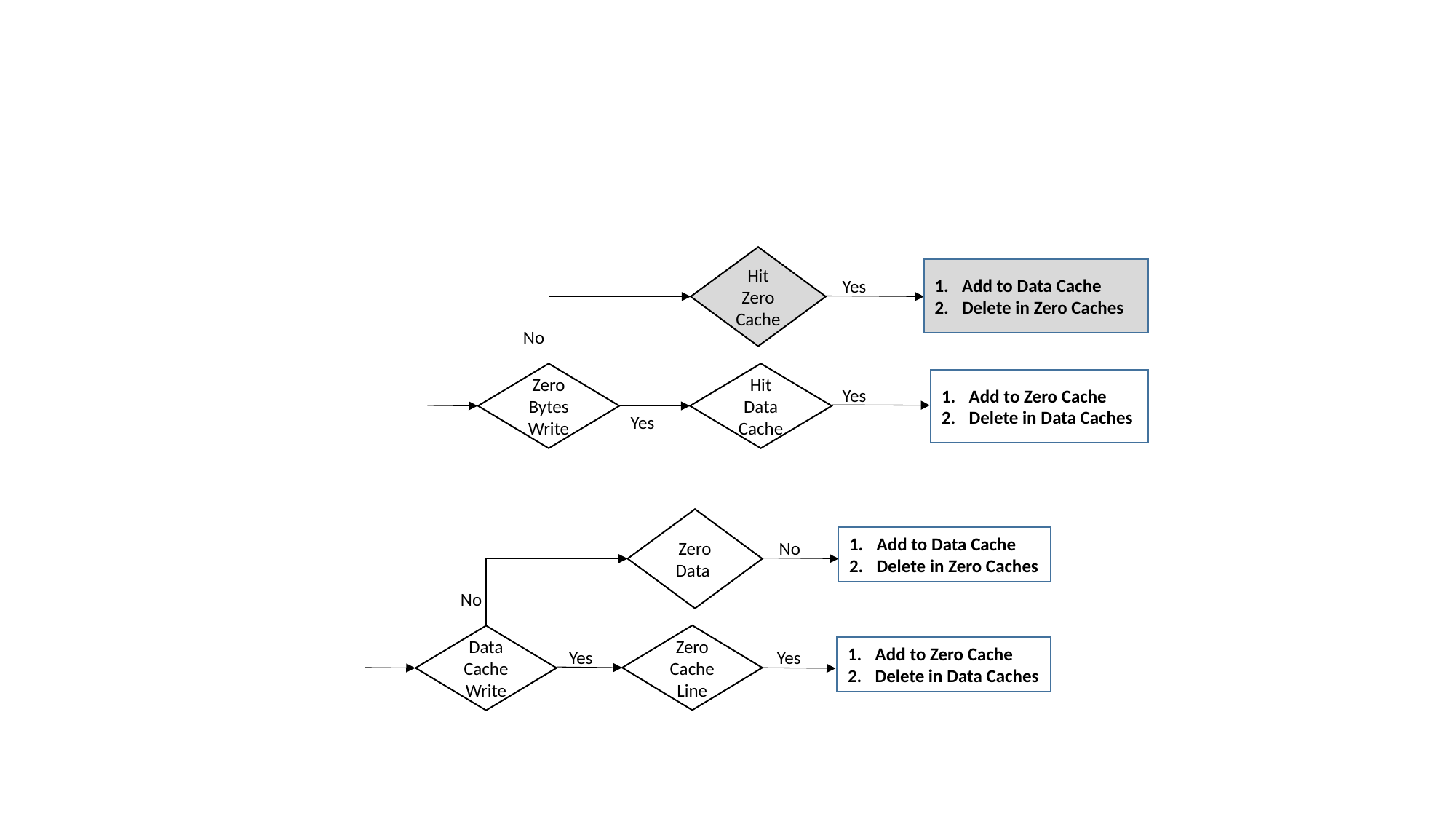

Hit Zero Cache
Add to Data Cache
Delete in Zero Caches
Yes
No
Zero Bytes
Write
Hit Data Cache
Add to Zero Cache
Delete in Data Caches
Yes
Yes
Zero Data
Add to Data Cache
Delete in Zero Caches
No
No
Zero Cache
Line
Data
Cache
Write
Add to Zero Cache
Delete in Data Caches
Yes
Yes